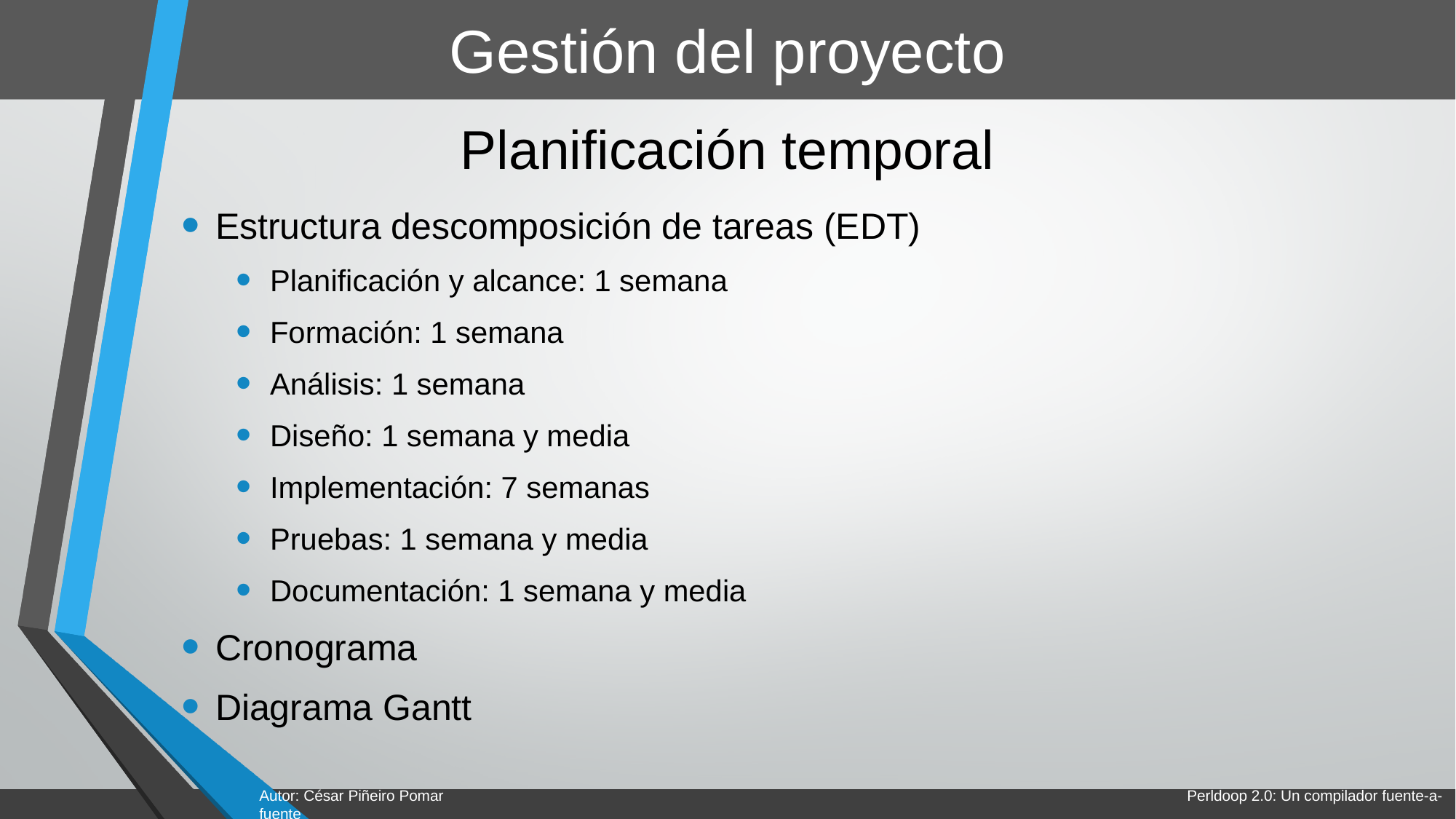

# Gestión del proyecto
Planificación temporal
Estructura descomposición de tareas (EDT)
Planificación y alcance: 1 semana
Formación: 1 semana
Análisis: 1 semana
Diseño: 1 semana y media
Implementación: 7 semanas
Pruebas: 1 semana y media
Documentación: 1 semana y media
Cronograma
Diagrama Gantt
Autor: César Piñeiro Pomar                                                                                                                                                                                  Perldoop 2.0: Un compilador fuente-a-fuente